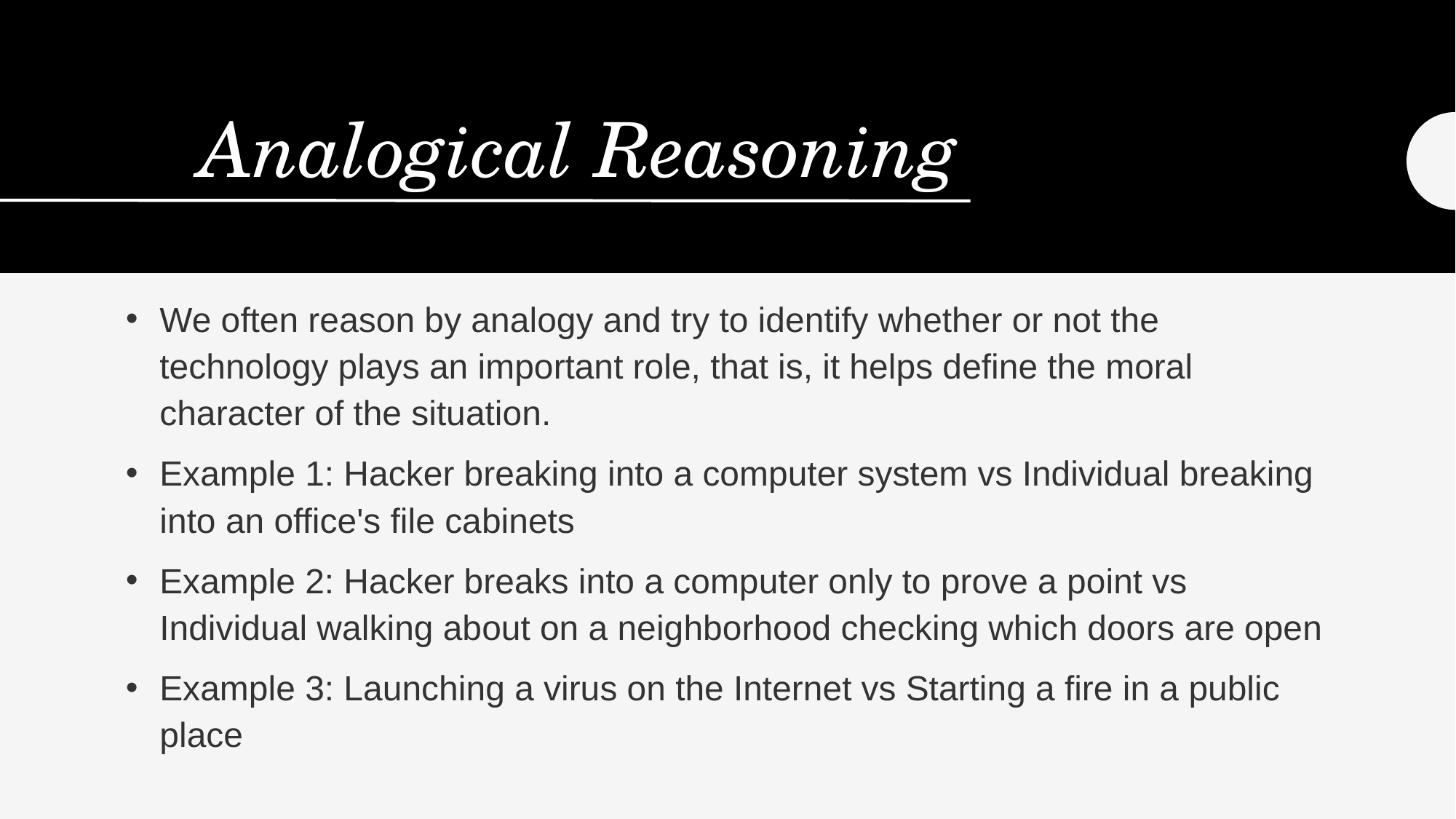

# Analogical Reasoning

We often reason by analogy and try to identify whether or not the technology plays an important role, that is, it helps define the moral character of the situation.
Example 1: Hacker breaking into a computer system vs Individual breaking into an office's file cabinets
Example 2: Hacker breaks into a computer only to prove a point vs Individual walking about on a neighborhood checking which doors are open
Example 3: Launching a virus on the Internet vs Starting a fire in a public place